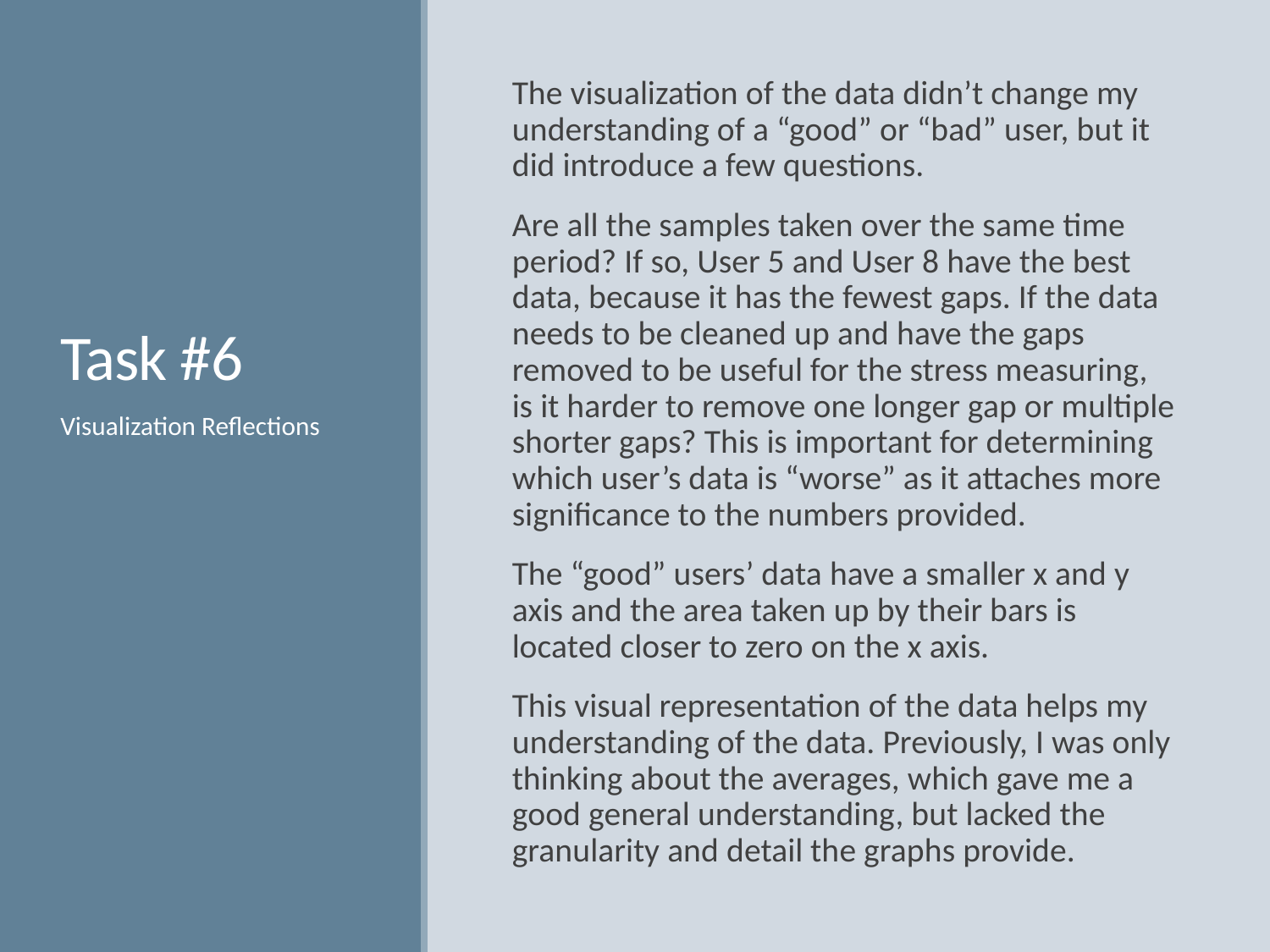

The visualization of the data didn’t change my understanding of a “good” or “bad” user, but it did introduce a few questions.
Are all the samples taken over the same time period? If so, User 5 and User 8 have the best data, because it has the fewest gaps. If the data needs to be cleaned up and have the gaps removed to be useful for the stress measuring, is it harder to remove one longer gap or multiple shorter gaps? This is important for determining which user’s data is “worse” as it attaches more significance to the numbers provided.
The “good” users’ data have a smaller x and y axis and the area taken up by their bars is located closer to zero on the x axis.
This visual representation of the data helps my understanding of the data. Previously, I was only thinking about the averages, which gave me a good general understanding, but lacked the granularity and detail the graphs provide.
# Task #6
Visualization Reflections